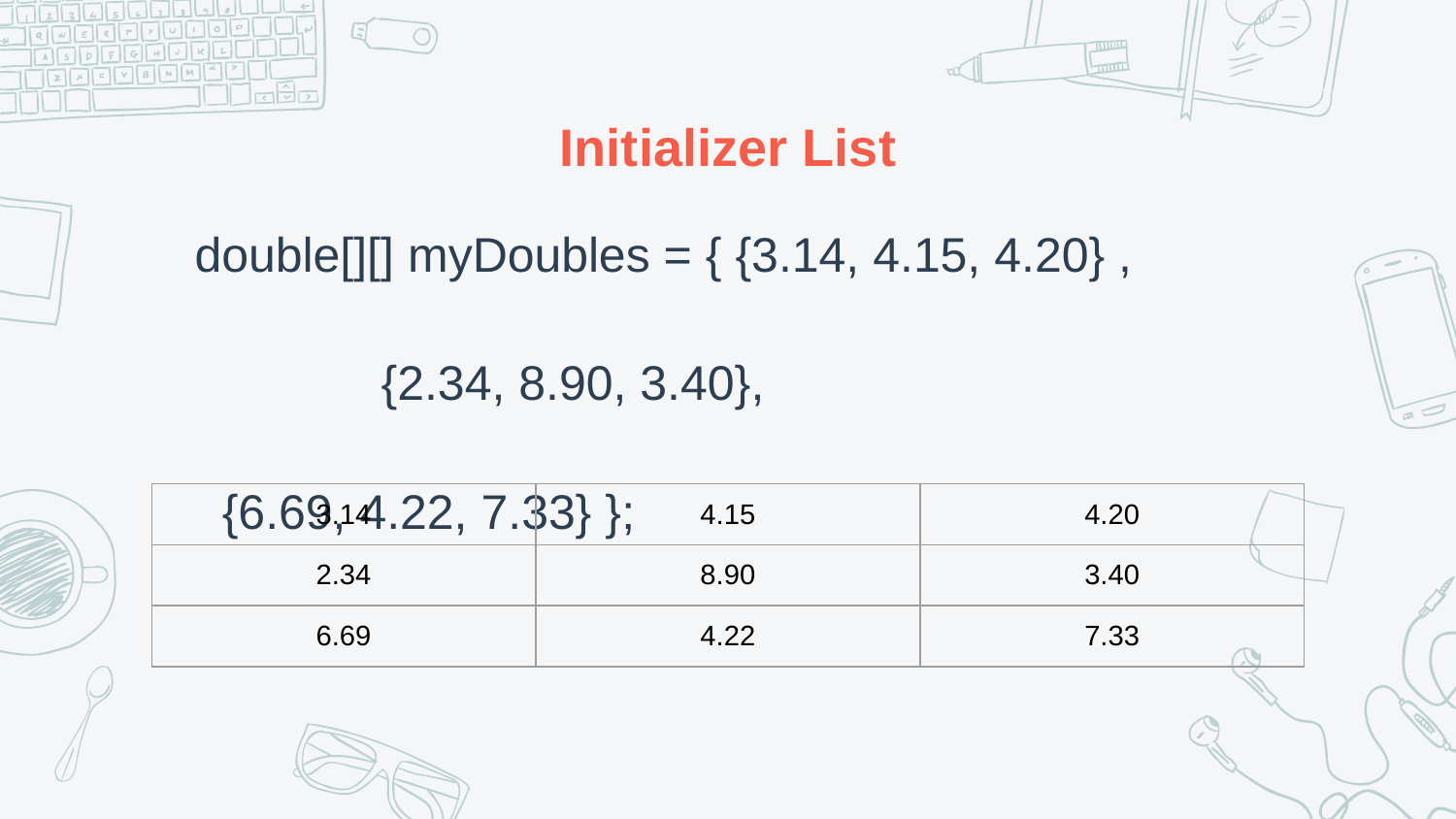

# Initializer List
double[][] myDoubles = { {3.14, 4.15, 4.20} ,
								   {2.34, 8.90, 3.40},
							         {6.69, 4.22, 7.33} };
| 3.14 | 4.15 | 4.20 |
| --- | --- | --- |
| 2.34 | 8.90 | 3.40 |
| 6.69 | 4.22 | 7.33 |